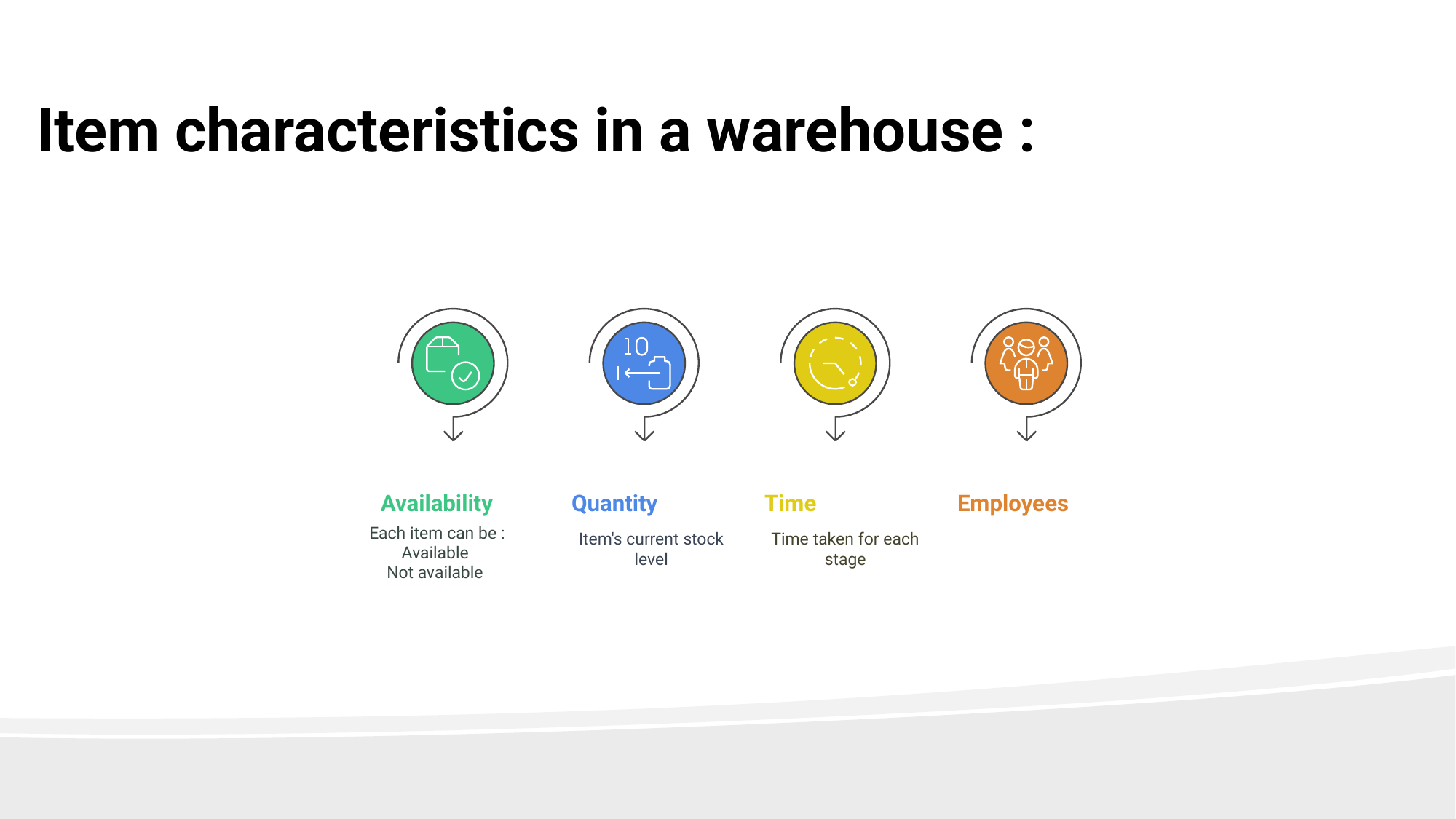

Item characteristics in a warehouse :

Availability
Quantity
Time
Employees
Each item can be :
Available
Not available
Item's current stock
level
Time taken for each
stage